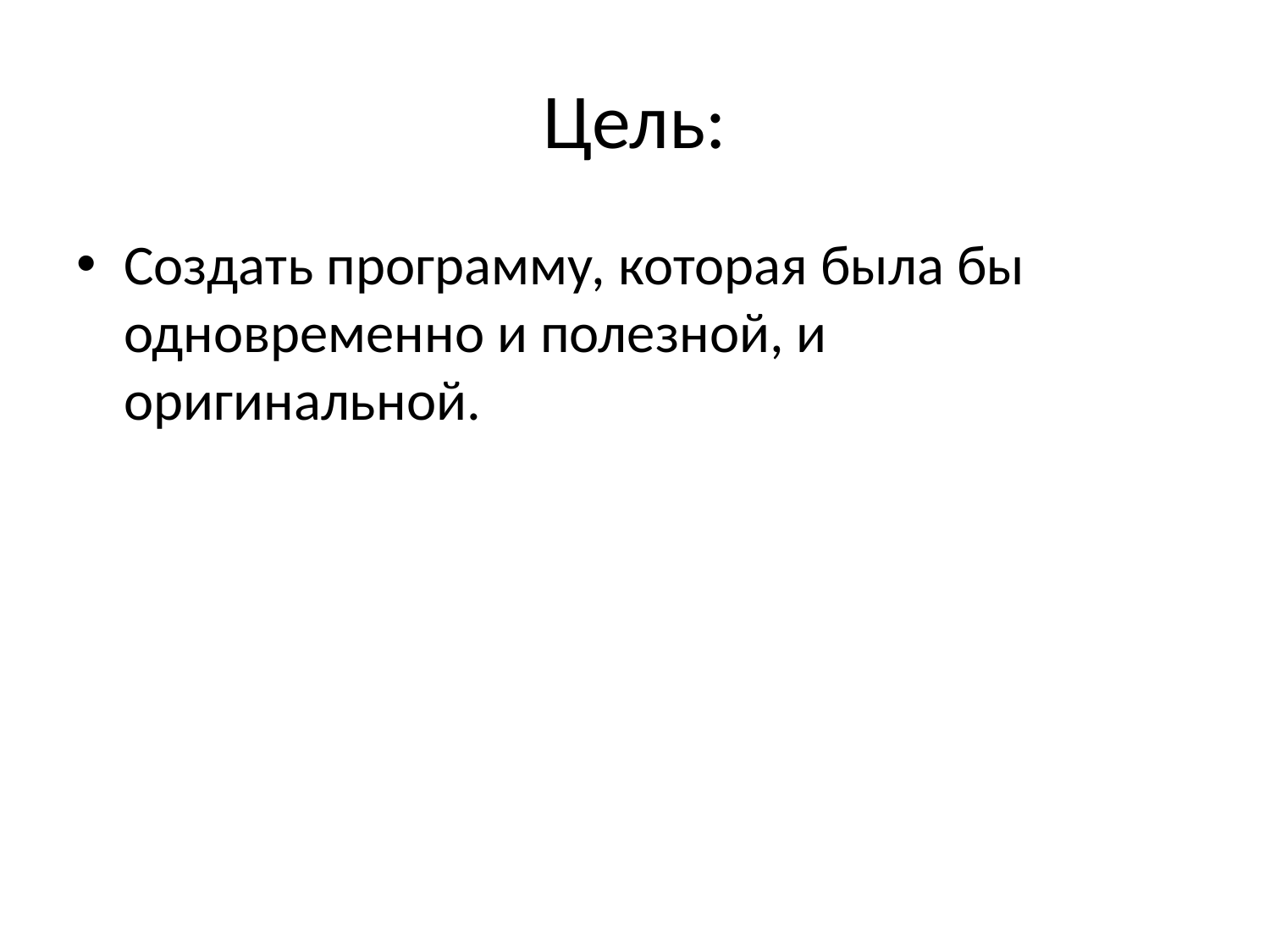

# Цель:
Создать программу, которая была бы одновременно и полезной, и оригинальной.